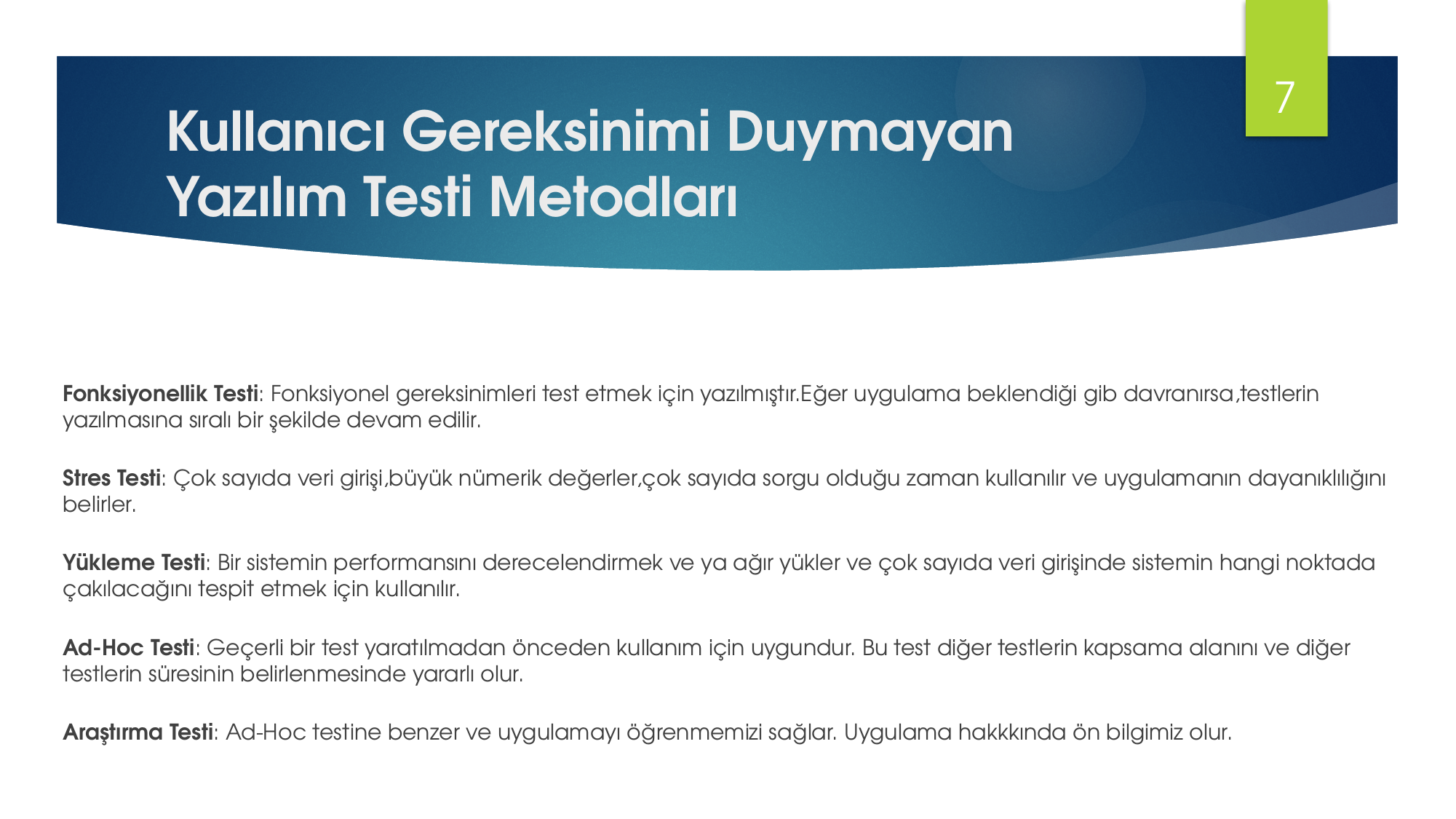

7
# Kullanıcı Gereksinimi Duymayan Yazılım Testi Metodları
Fonksiyonellik Testi: Fonksiyonel gereksinimleri test etmek için yazılmıştır.Eğer uygulama beklendiği gib davranırsa,testlerin yazılmasına sıralı bir şekilde devam edilir.

Stres Testi: Çok sayıda veri girişi,büyük nümerik değerler,çok sayıda sorgu olduğu zaman kullanılır ve uygulamanın dayanıklılığını belirler.

Yükleme Testi: Bir sistemin performansını derecelendirmek ve ya ağır yükler ve çok sayıda veri girişinde sistemin hangi noktada çakılacağını tespit etmek için kullanılır.

Ad-Hoc Testi: Geçerli bir test yaratılmadan önceden kullanım için uygundur. Bu test diğer testlerin kapsama alanını ve diğer testlerin süresinin belirlenmesinde yararlı olur.

Araştırma Testi: Ad-Hoc testine benzer ve uygulamayı öğrenmemizi sağlar. Uygulama hakkkında ön bilgimiz olur.